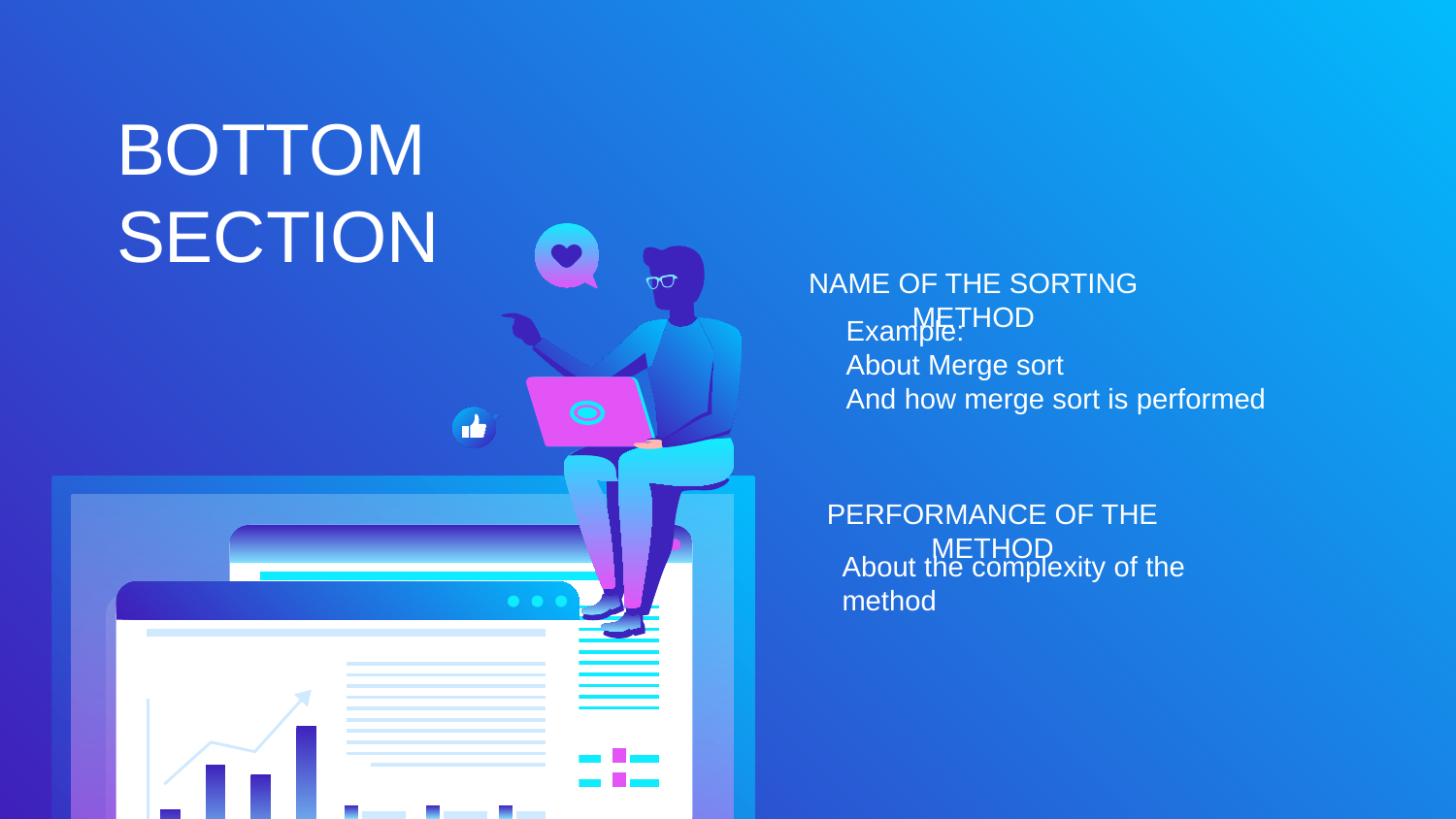

BOTTOM SECTION

# NAME OF THE SORTING METHOD
Example:
About Merge sort
And how merge sort is performed
PERFORMANCE OF THE METHOD
About the complexity of the method